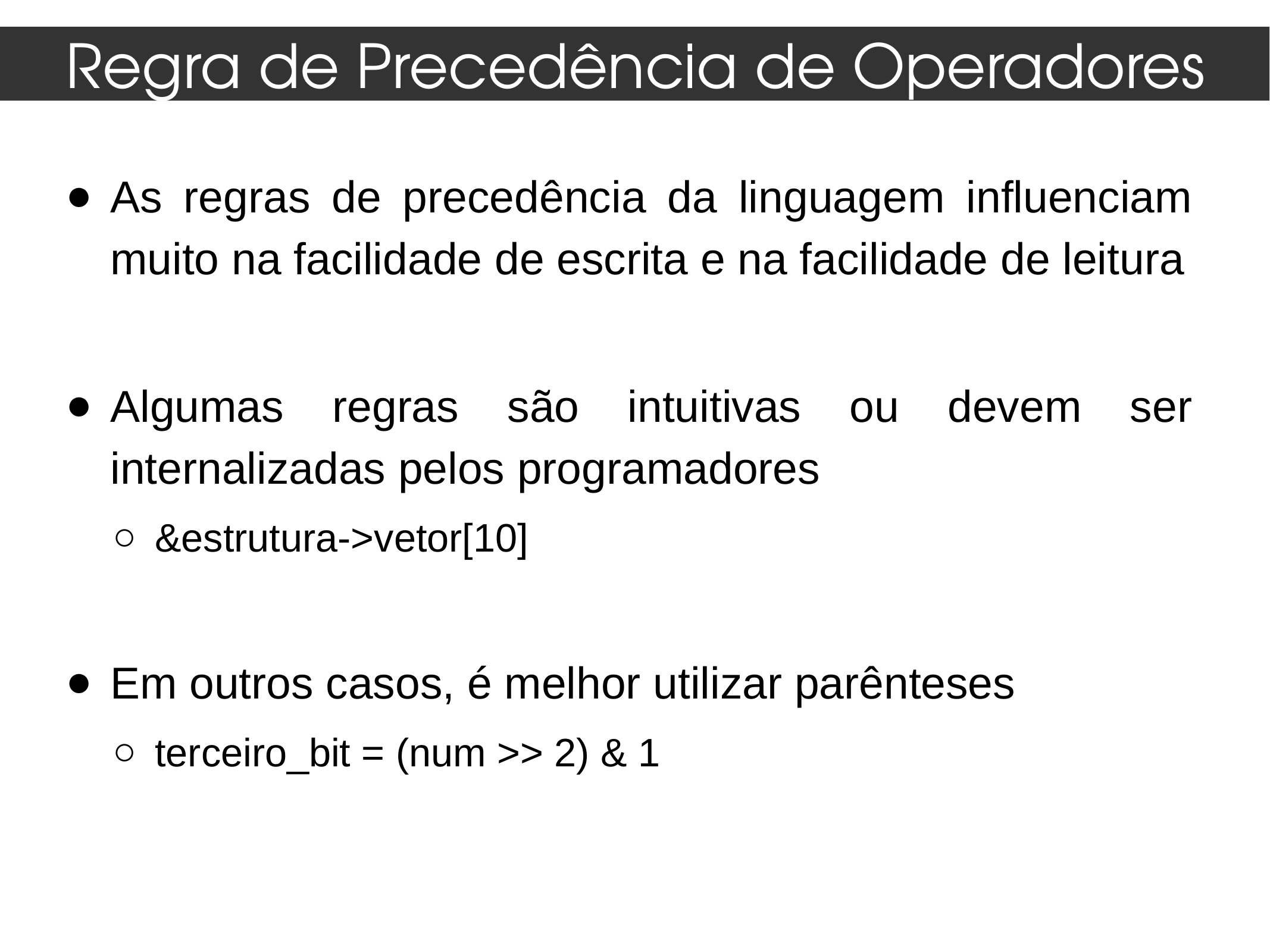

Regra de Precedência de Operadores
As regras de precedência da linguagem influenciam muito na facilidade de escrita e na facilidade de leitura

Algumas regras são intuitivas ou devem ser internalizadas pelos programadores
&estrutura->vetor[10]

Em outros casos, é melhor utilizar parênteses
terceiro_bit = (num >> 2) & 1